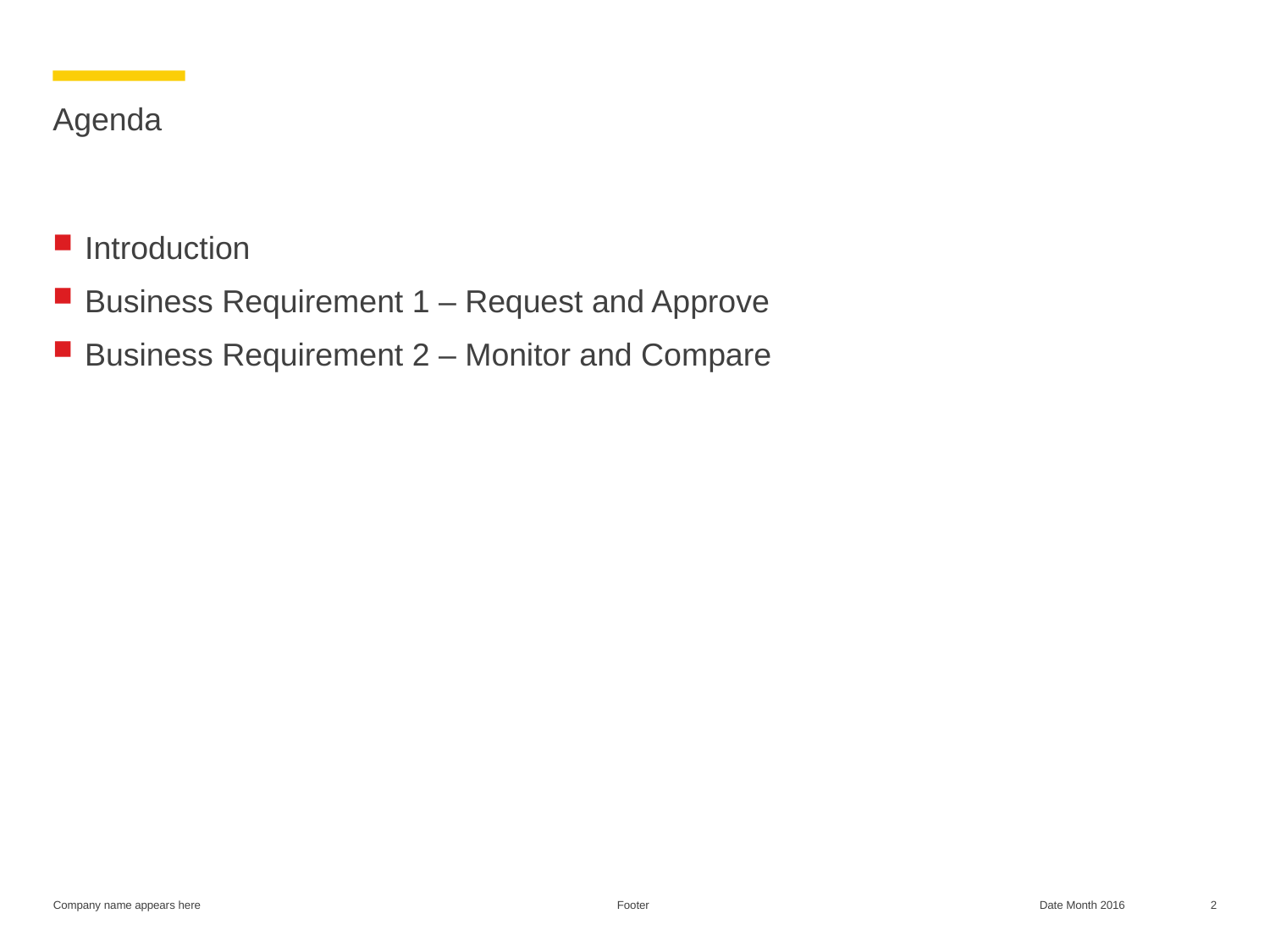

# Agenda
Introduction
Business Requirement 1 – Request and Approve
Business Requirement 2 – Monitor and Compare

Footer
2
Date Month 2016